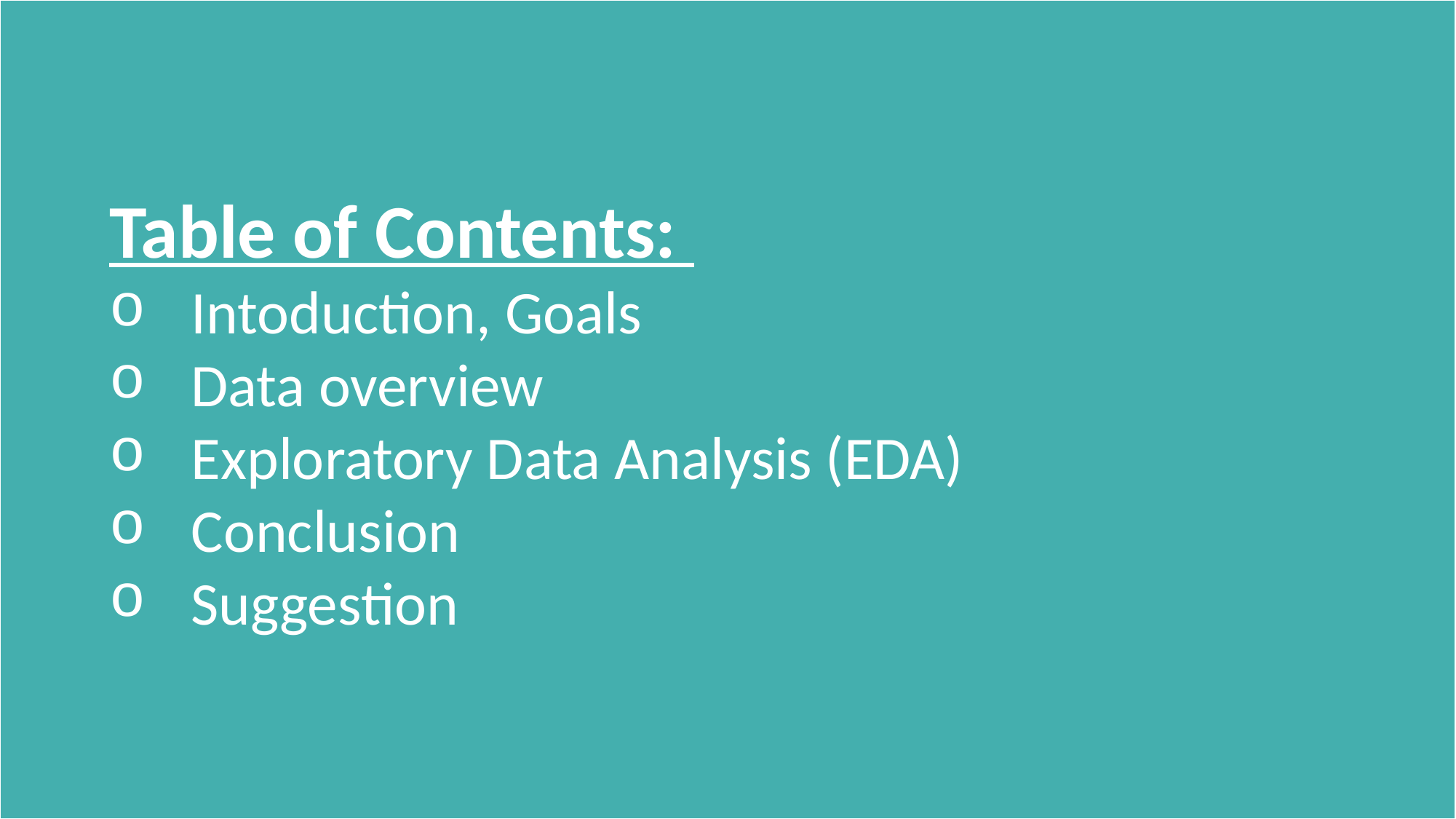

Table of Contents:
Intoduction, Goals
Data overview
Exploratory Data Analysis (EDA)
Conclusion
Suggestion